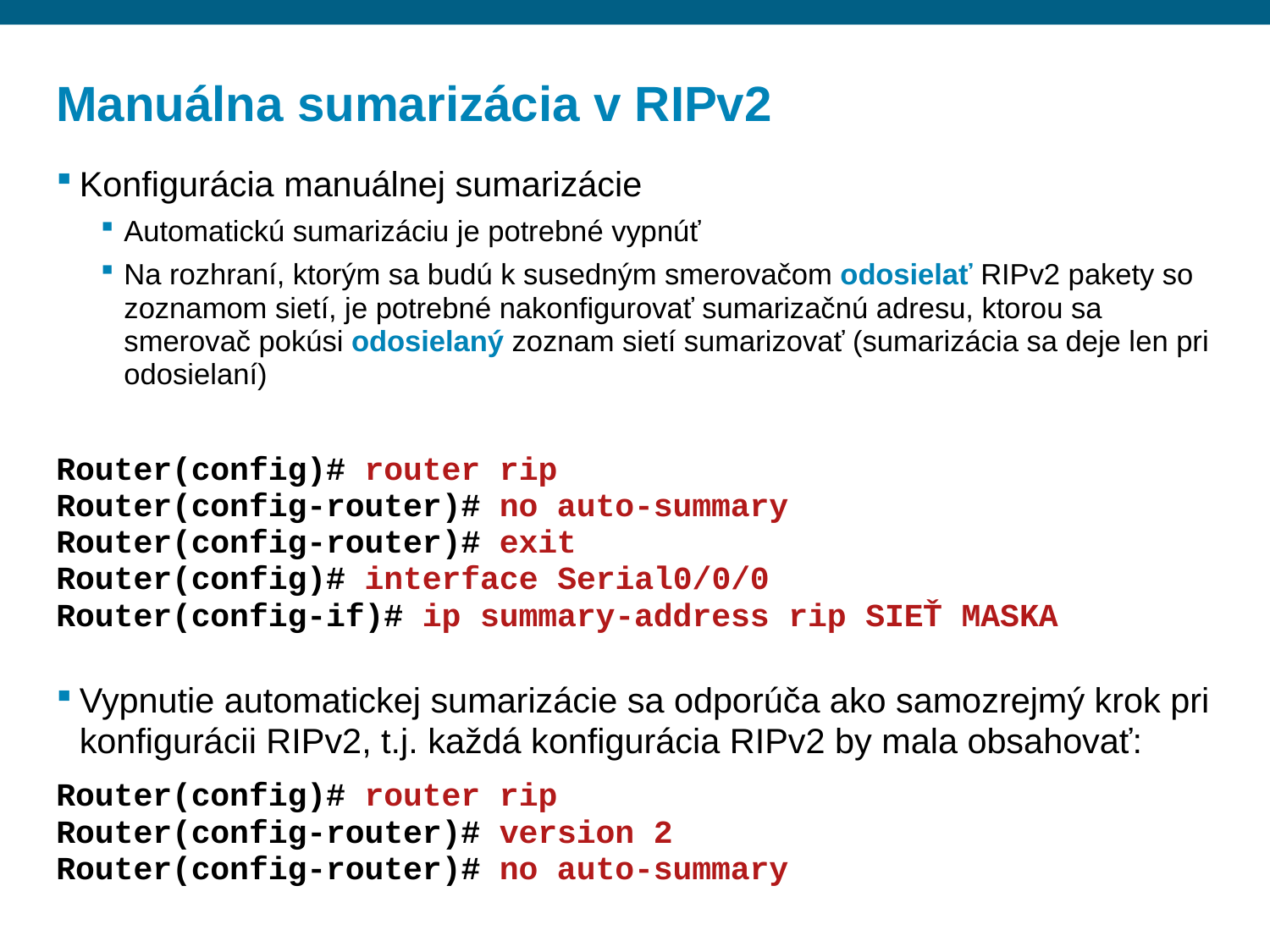

# Manuálna sumarizácia v RIPv2
Konfigurácia manuálnej sumarizácie
Automatickú sumarizáciu je potrebné vypnúť
Na rozhraní, ktorým sa budú k susedným smerovačom odosielať RIPv2 pakety so zoznamom sietí, je potrebné nakonfigurovať sumarizačnú adresu, ktorou sa smerovač pokúsi odosielaný zoznam sietí sumarizovať (sumarizácia sa deje len pri odosielaní)

Router(config)# router rip
Router(config-router)# no auto-summary
Router(config-router)# exit
Router(config)# interface Serial0/0/0
Router(config-if)# ip summary-address rip SIEŤ MASKA
Vypnutie automatickej sumarizácie sa odporúča ako samozrejmý krok pri konfigurácii RIPv2, t.j. každá konfigurácia RIPv2 by mala obsahovať:
Router(config)# router rip
Router(config-router)# version 2
Router(config-router)# no auto-summary